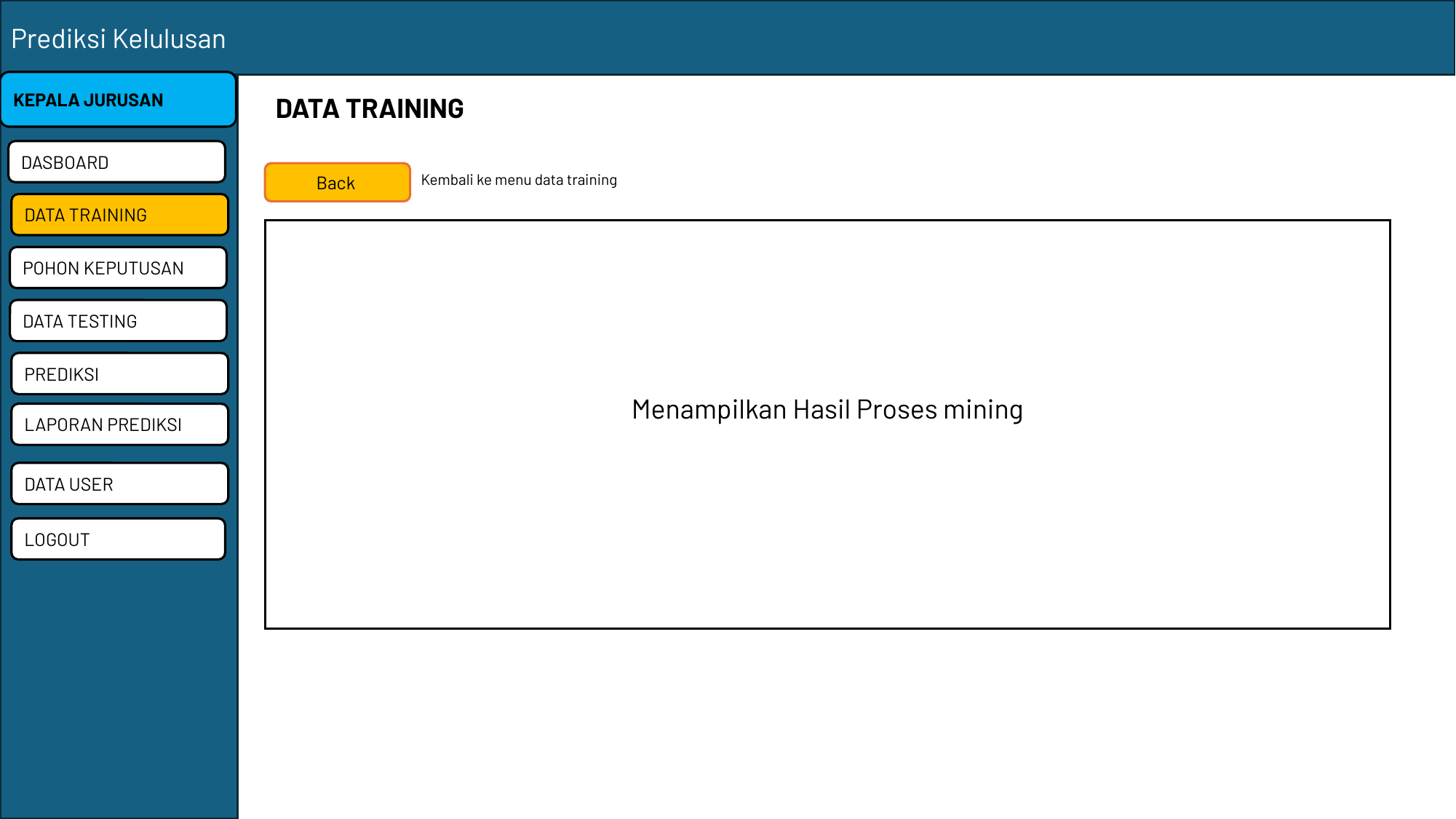

Prediksi Kelulusan
KEPALA JURUSAN

DATA TRAINING
DASBOARD
Back
Kembali ke menu data training
DATA TRAINING
Menampilkan Hasil Proses mining

POHON KEPUTUSAN
DATA TESTING
PREDIKSI
LAPORAN PREDIKSI
DATA USER
LOGOUT